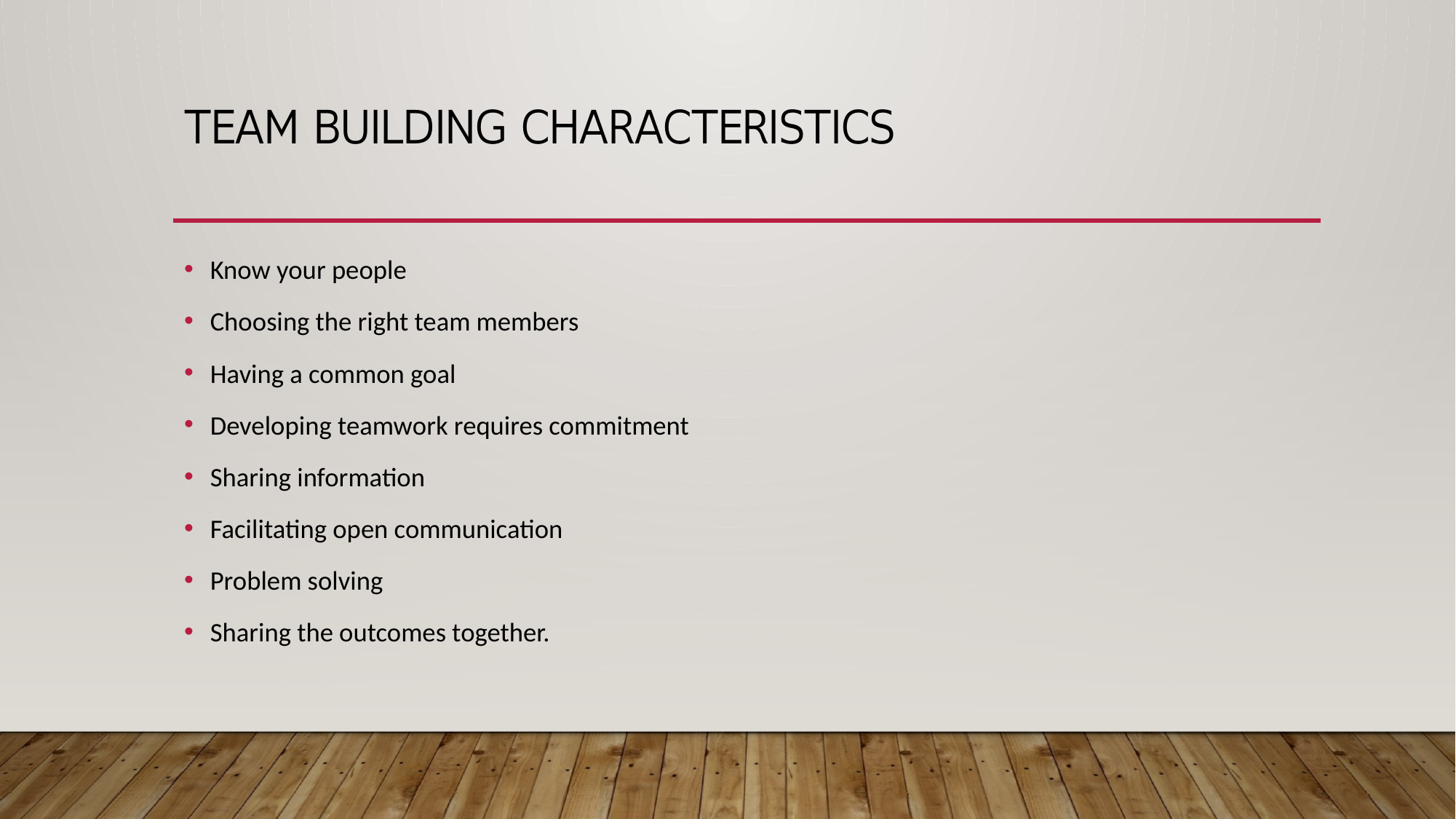

# Team building characteristics
Know your people
Choosing the right team members
Having a common goal
Developing teamwork requires commitment
Sharing information
Facilitating open communication
Problem solving
Sharing the outcomes together.